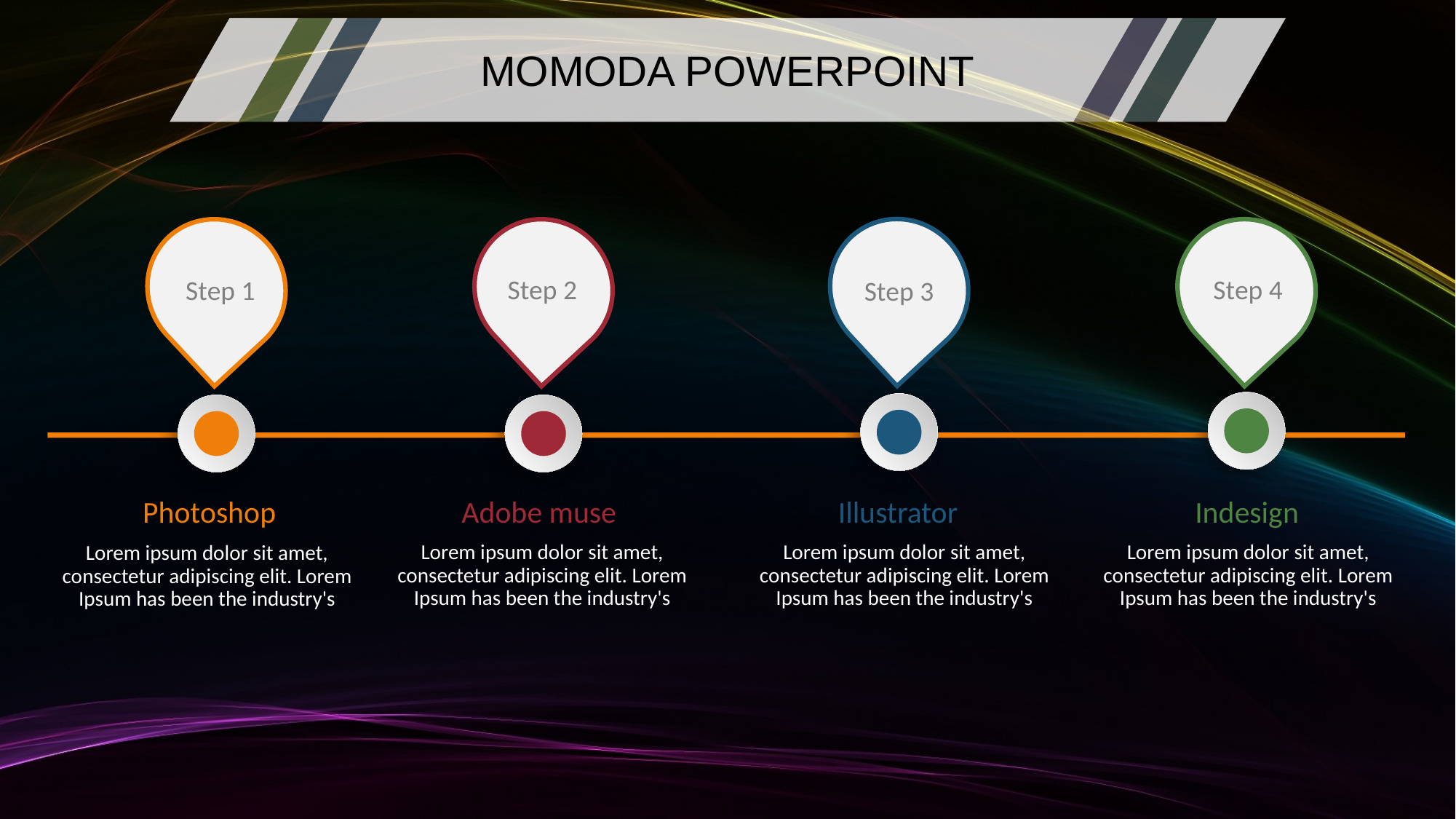

MOMODA POWERPOINT

Step 2
Step 4
Step 1
Step 3

Photoshop
Adobe muse
Indesign
Illustrator
Lorem ipsum dolor sit amet, consectetur adipiscing elit. Lorem Ipsum has been the industry's
Lorem ipsum dolor sit amet, consectetur adipiscing elit. Lorem Ipsum has been the industry's
Lorem ipsum dolor sit amet, consectetur adipiscing elit. Lorem Ipsum has been the industry's
Lorem ipsum dolor sit amet, consectetur adipiscing elit. Lorem Ipsum has been the industry's